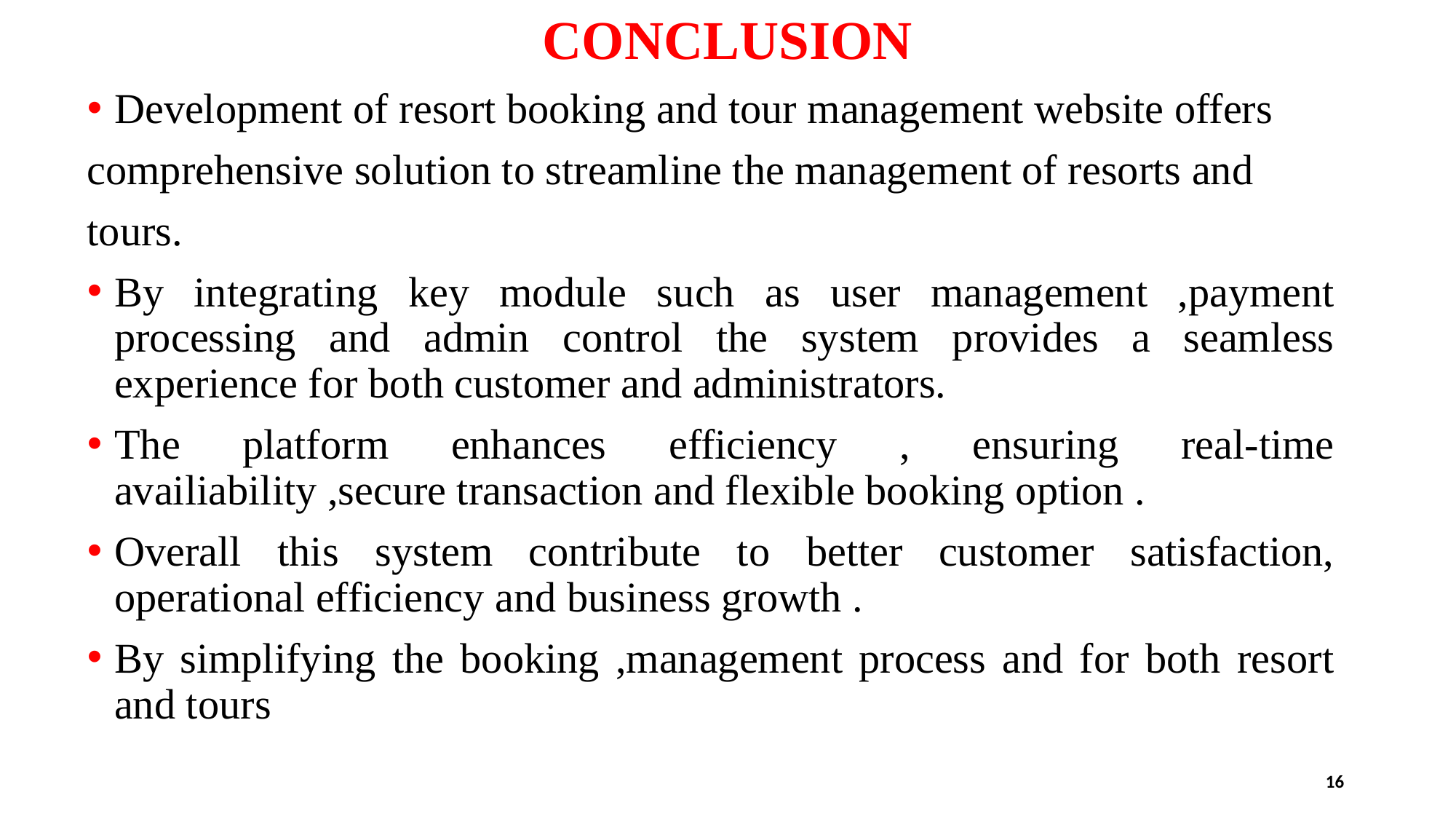

# CONCLUSION
Development of resort booking and tour management website offers
comprehensive solution to streamline the management of resorts and
tours.
By integrating key module such as user management ,payment processing and admin control the system provides a seamless experience for both customer and administrators.
The platform enhances efficiency , ensuring real-time availiability ,secure transaction and flexible booking option .
Overall this system contribute to better customer satisfaction, operational efficiency and business growth .
By simplifying the booking ,management process and for both resort and tours
16